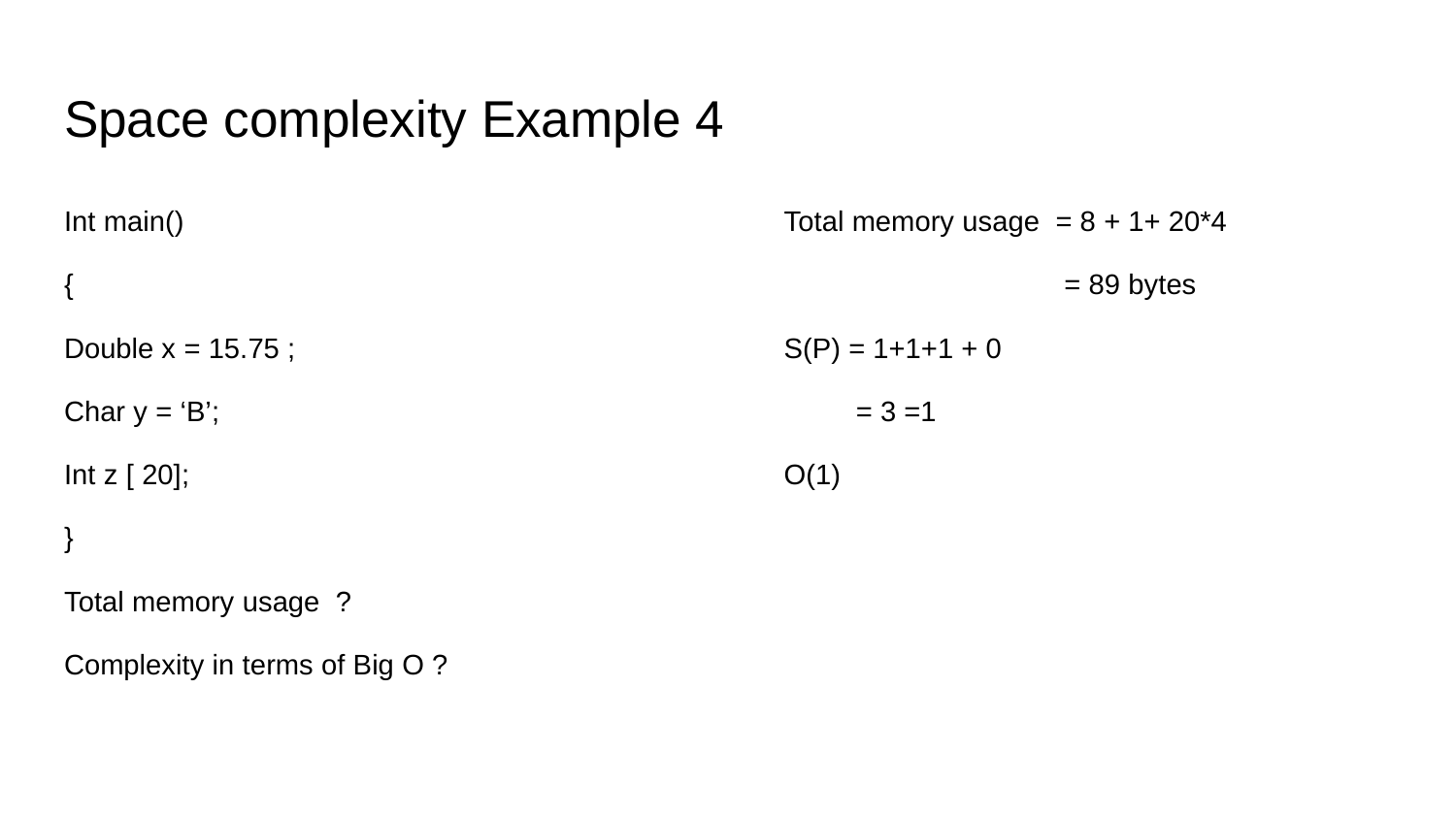

# Space complexity Example 4
Int main()
{
Double x = 15.75 ;
Char y = ‘B’;
Int z [ 20];
}
Total memory usage  ?
Complexity in terms of Big O ?
Total memory usage  = 8 + 1+ 20*4
                                   = 89 bytes
S(P) = 1+1+1 + 0
         = 3 =1
O(1)